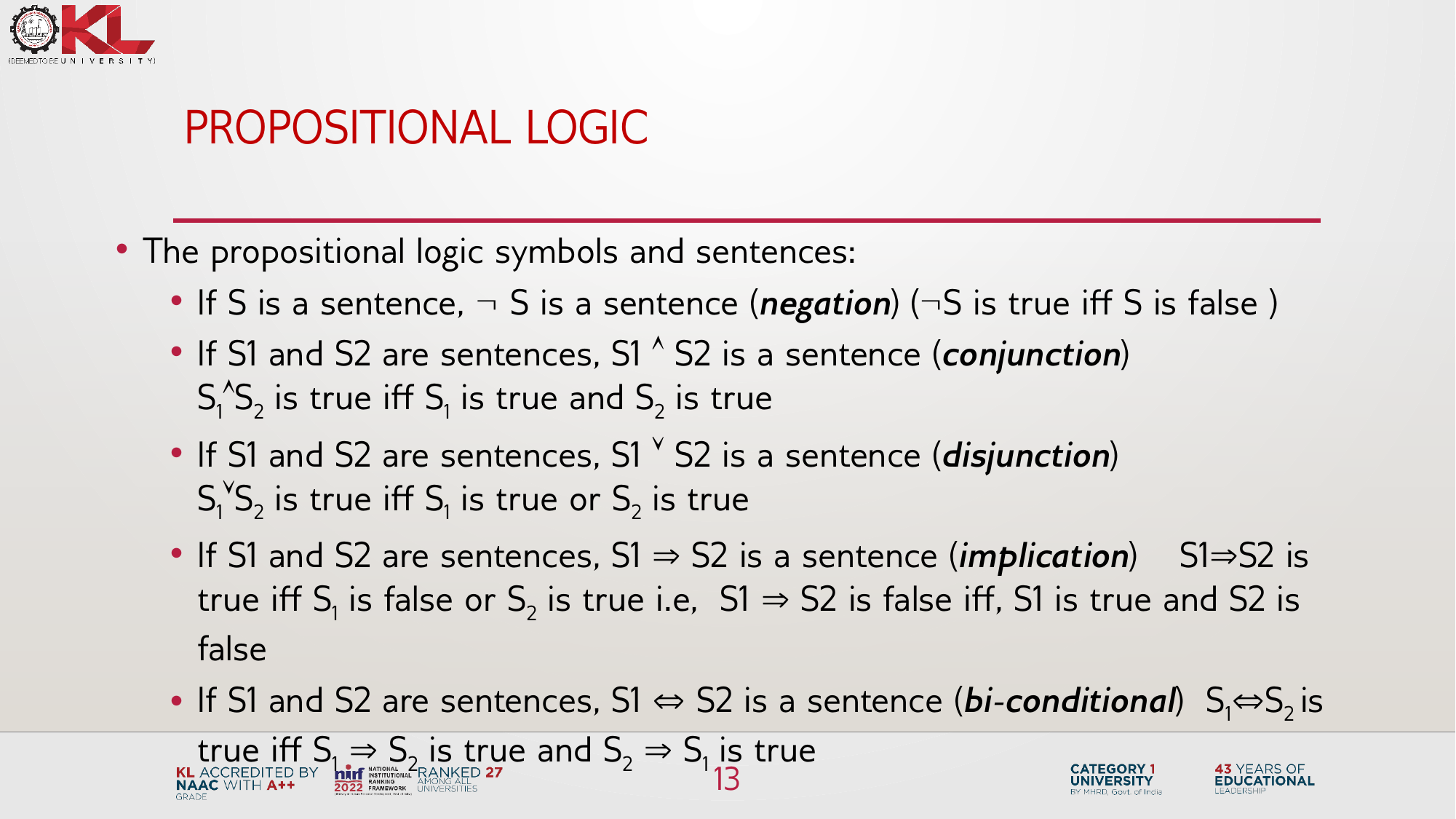

# Propositional Logic
The propositional logic symbols and sentences:
If S is a sentence, ¬ S is a sentence (negation) (¬S is true iff S is false )
If S1 and S2 are sentences, S1 ∧ S2 is a sentence (conjunction)                 S1∧S2 is true iff S1 is true and S2 is true
If S1 and S2 are sentences, S1 ∨ S2 is a sentence (disjunction)                  S1∨S2 is true iff S1 is true or S2 is true
If S1 and S2 are sentences, S1 ⇒ S2 is a sentence (implication) 	S1⇒S2 is true iff S1 is false or S2 is true i.e,  S1 ⇒ S2 is false iff, S1 is true and S2 is false
If S1 and S2 are sentences, S1 ⇔ S2 is a sentence (bi-conditional)  S1⇔S2 is true iff S1 ⇒ S2 is true and S2 ⇒ S1 is true

13